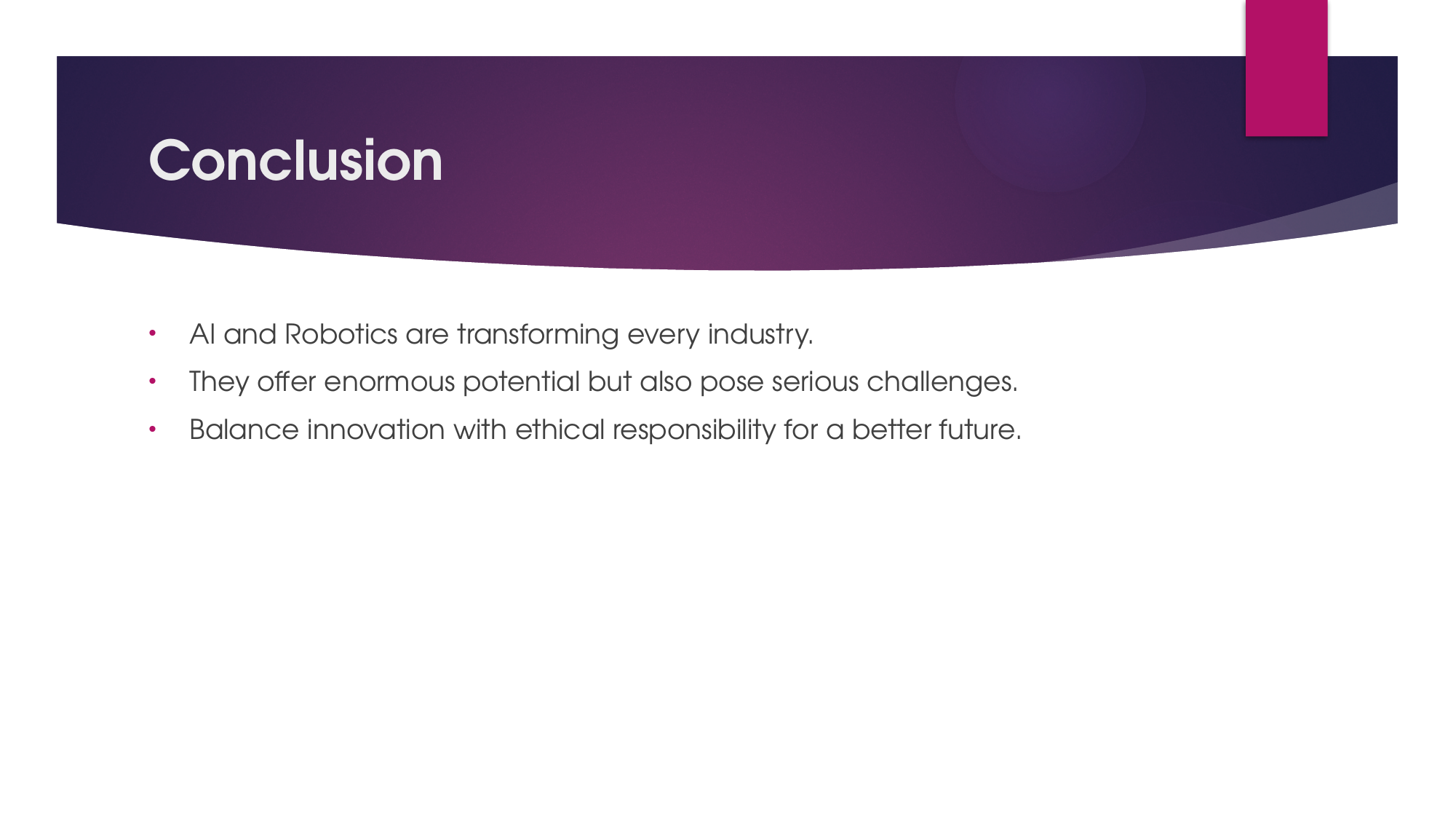

# Conclusion
AI and Robotics are transforming every industry.
They offer enormous potential but also pose serious challenges.
Balance innovation with ethical responsibility for a better future.